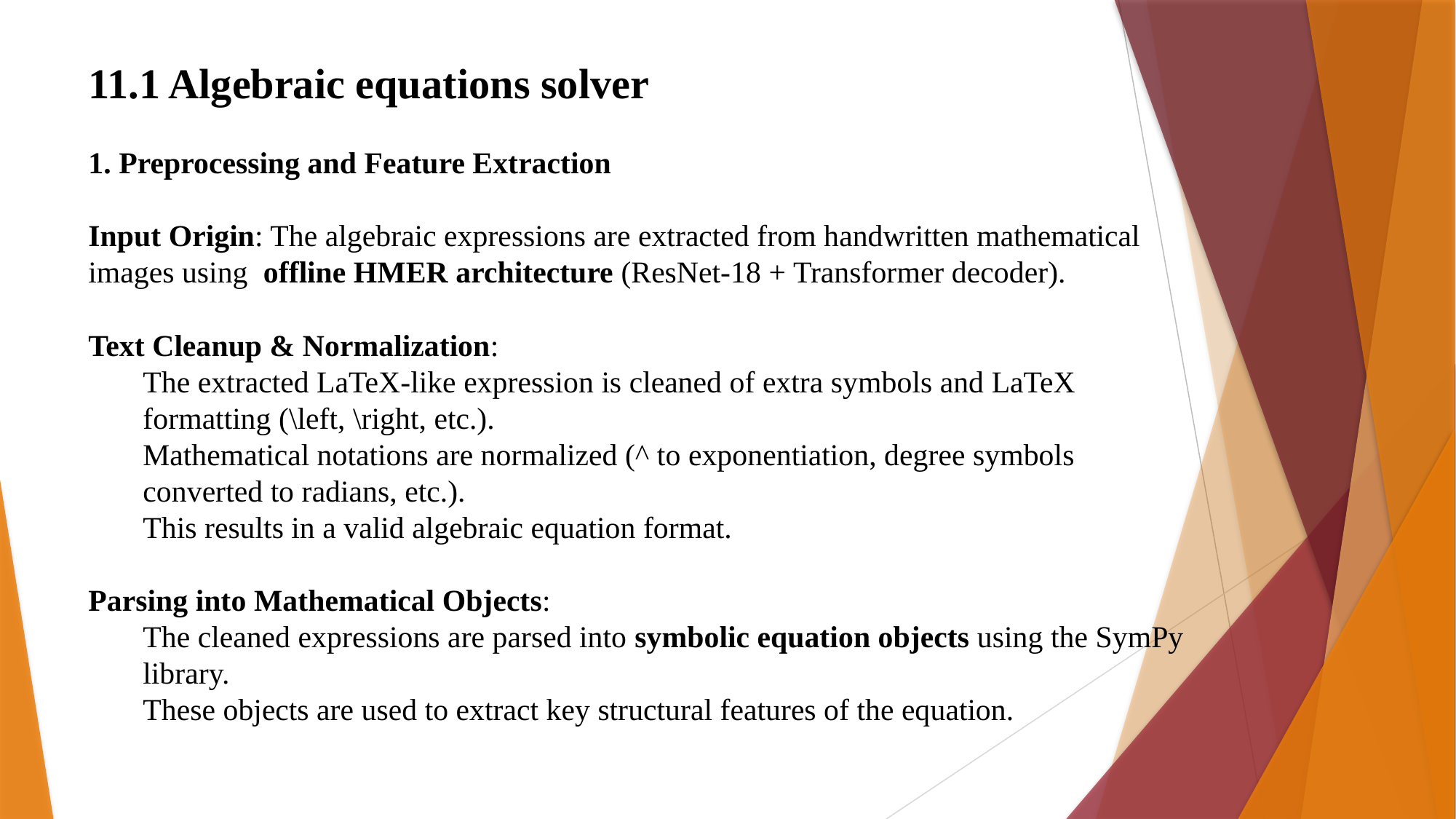

11.1 Algebraic equations solver

1. Preprocessing and Feature Extraction

Input Origin: The algebraic expressions are extracted from handwritten mathematical images using  offline HMER architecture (ResNet-18 + Transformer decoder).

Text Cleanup & Normalization:
The extracted LaTeX-like expression is cleaned of extra symbols and LaTeX formatting (\left, \right, etc.).
Mathematical notations are normalized (^ to exponentiation, degree symbols converted to radians, etc.).
This results in a valid algebraic equation format.

Parsing into Mathematical Objects:
The cleaned expressions are parsed into symbolic equation objects using the SymPy library.
These objects are used to extract key structural features of the equation.